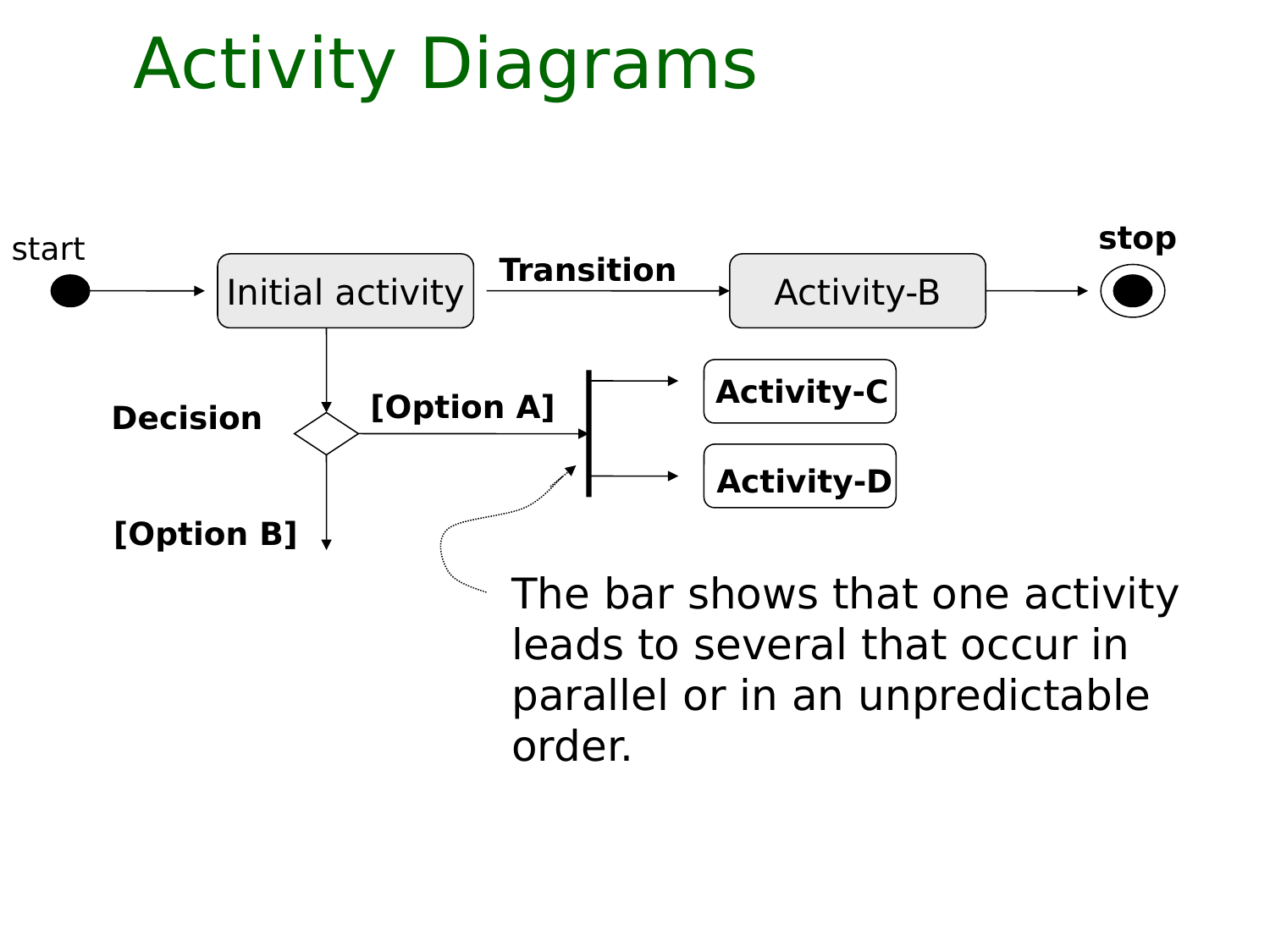

# Activity Diagrams
stop
start
Transition
Initial activity
Activity-B

Activity-C

[Option A]

Decision

Activity-D

[Option B]
The bar shows that one activity leads to several that occur in parallel or in an unpredictable order.